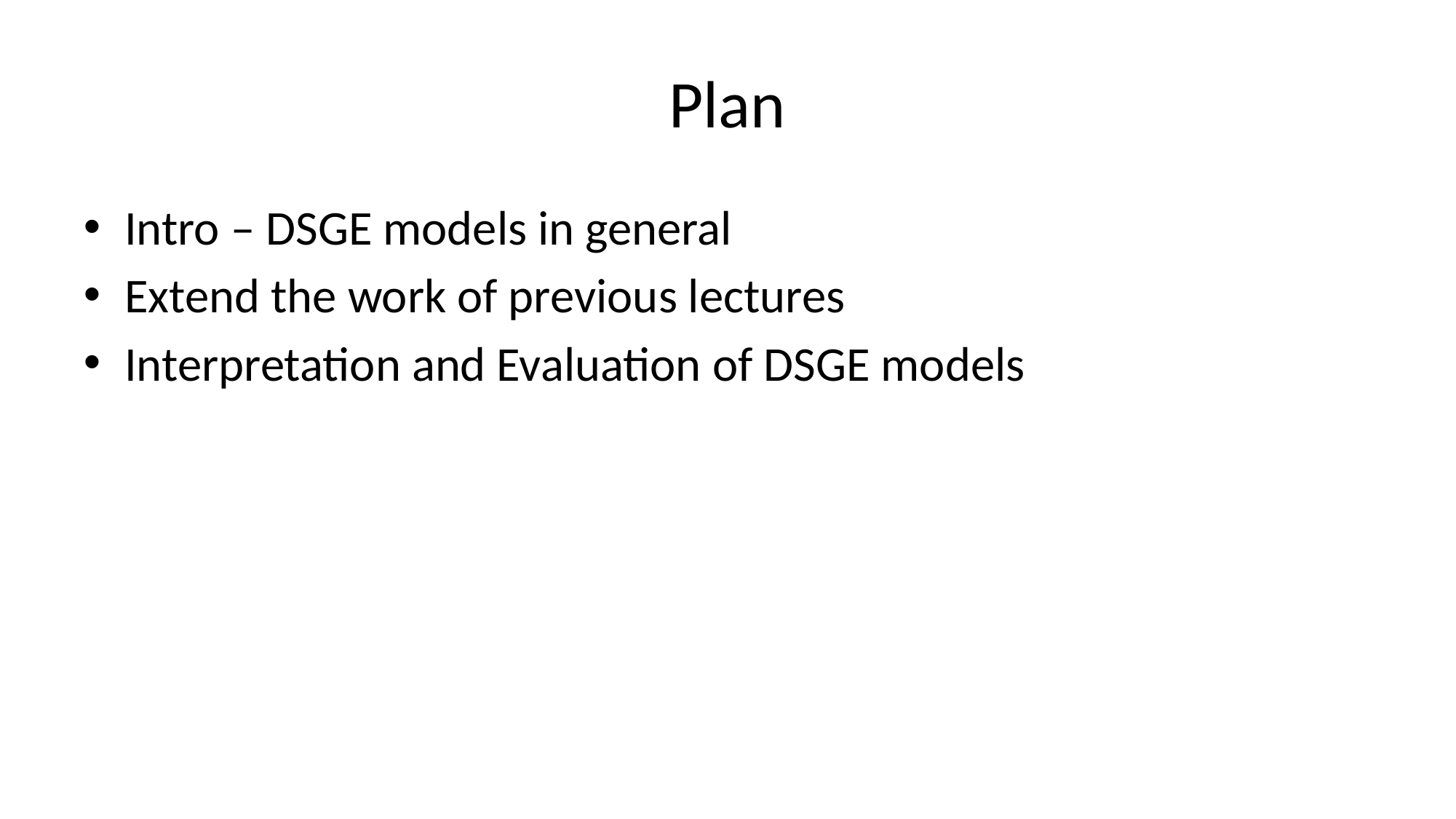

# Plan
Intro – DSGE models in general
Extend the work of previous lectures
Interpretation and Evaluation of DSGE models